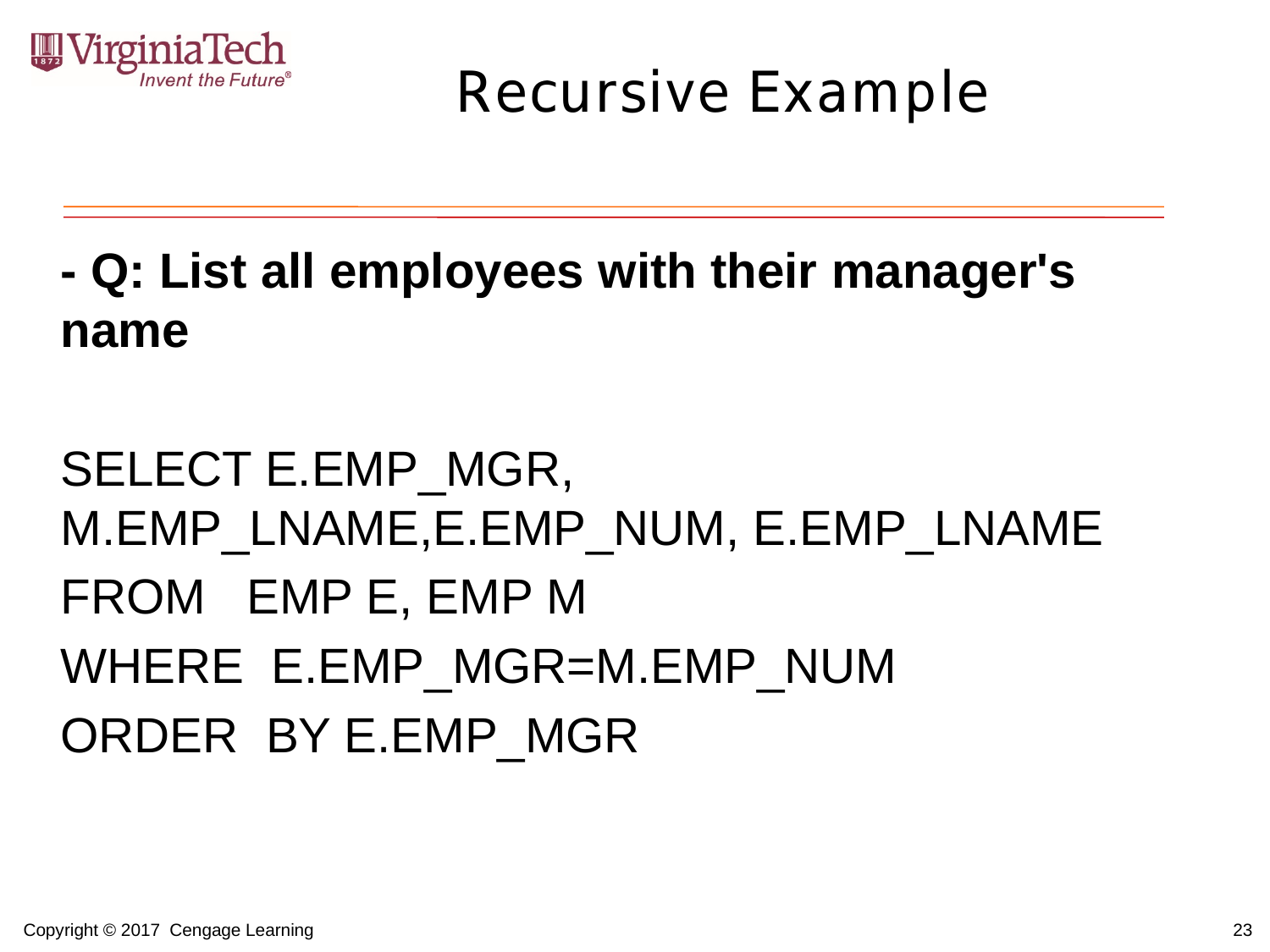

# Recursive Example
- Q: List all employees with their manager's name

SELECT E.EMP_MGR, M.EMP_LNAME,E.EMP_NUM, E.EMP_LNAME
FROM   EMP E, EMP M
WHERE  E.EMP_MGR=M.EMP_NUM
ORDER  BY E.EMP_MGR

23
Copyright © 2017  Cengage Learning